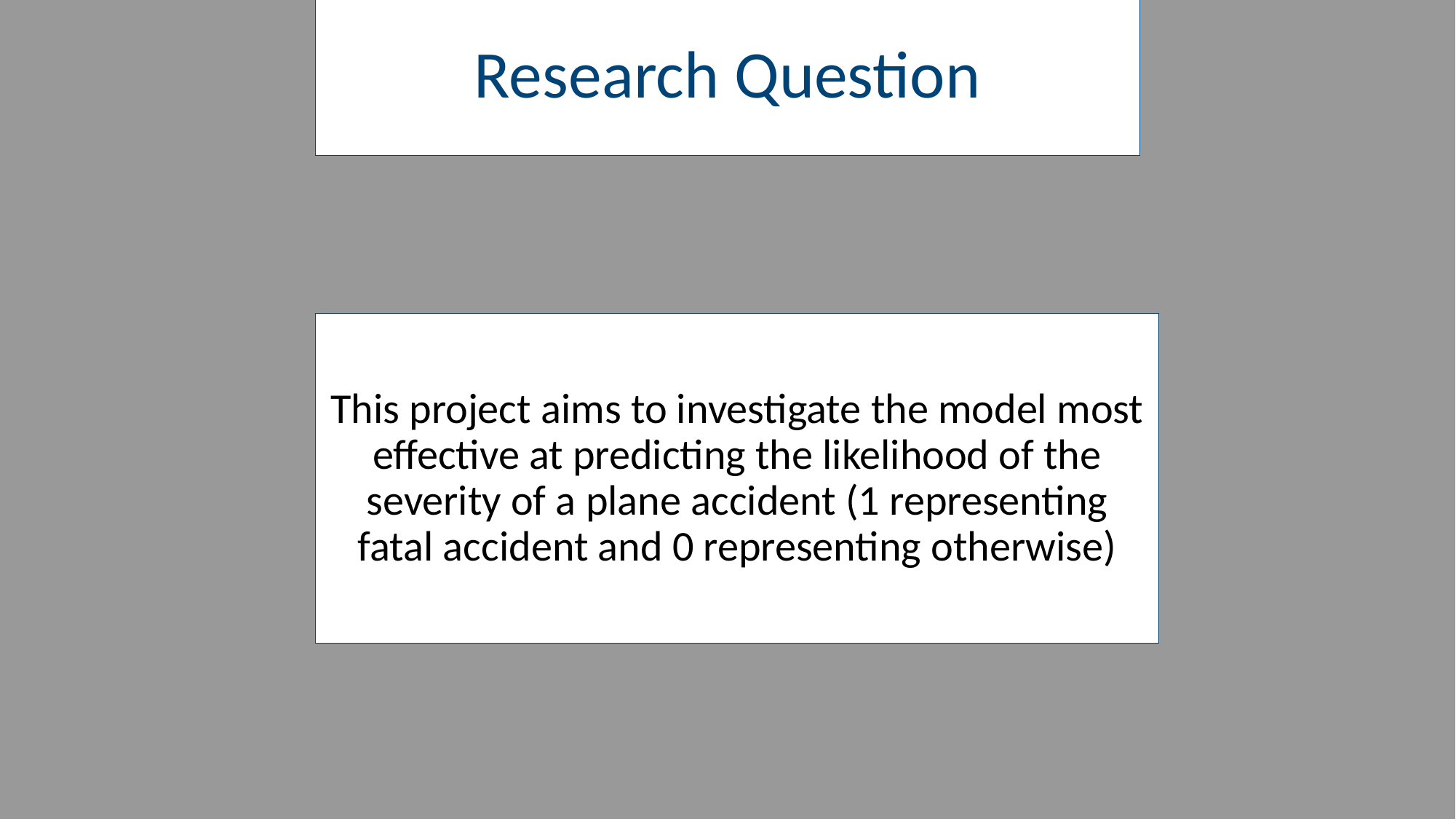

# Research Question
This project aims to investigate the model most effective at predicting the likelihood of the severity of a plane accident (1 representing fatal accident and 0 representing otherwise)